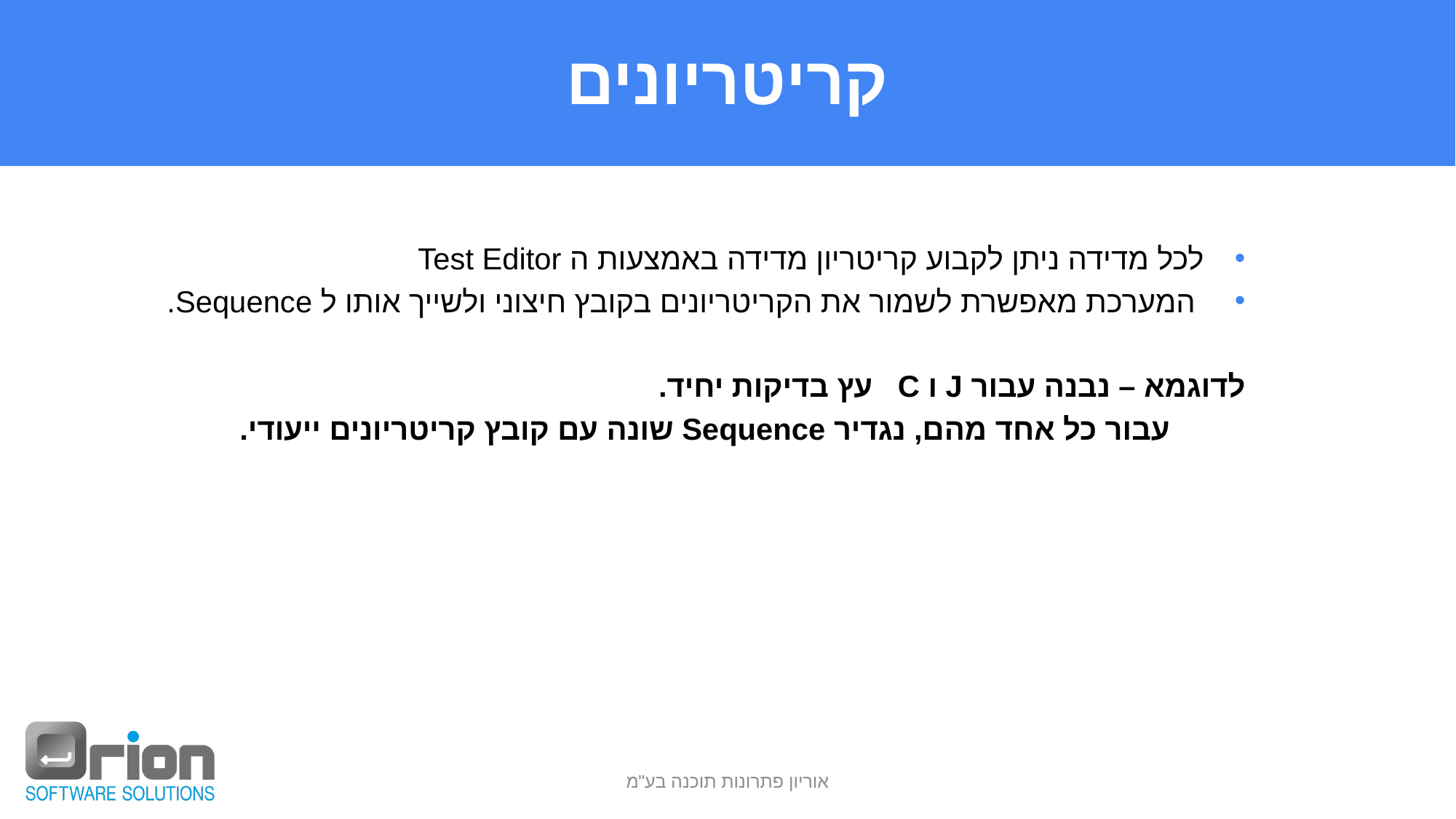

# קריטריונים

לכל מדידה ניתן לקבוע קריטריון מדידה באמצעות ה Test Editor
 המערכת מאפשרת לשמור את הקריטריונים בקובץ חיצוני ולשייך אותו ל Sequence.

לדוגמא – נבנה עבור J ו C   עץ בדיקות יחיד.
	         עבור כל אחד מהם, נגדיר Sequence שונה עם קובץ קריטריונים ייעודי.

אוריון פתרונות תוכנה בע"מ